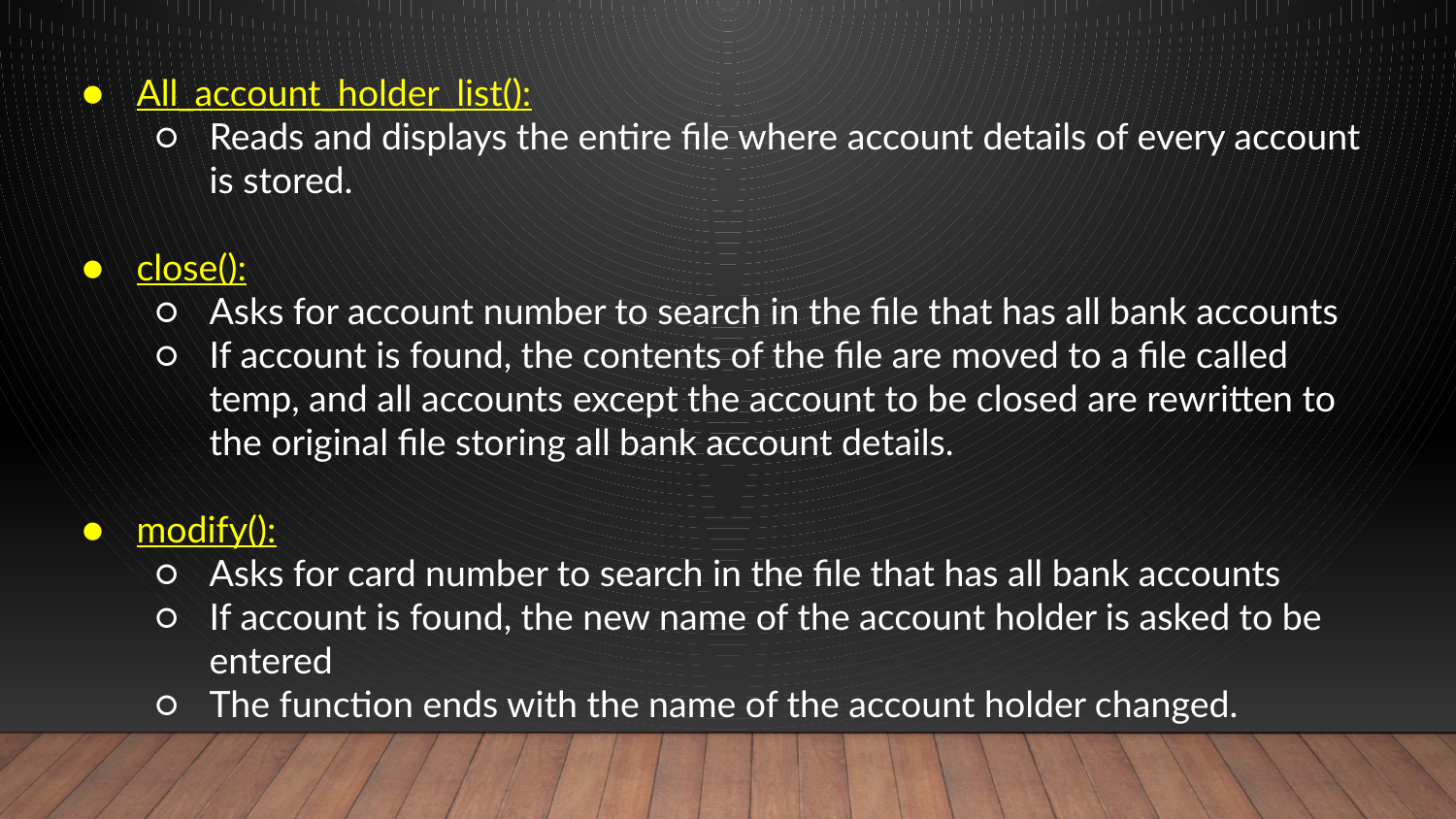

All_account_holder_list():
Reads and displays the entire file where account details of every account is stored.

close():
Asks for account number to search in the file that has all bank accounts
If account is found, the contents of the file are moved to a file called temp, and all accounts except the account to be closed are rewritten to the original file storing all bank account details.

modify():
Asks for card number to search in the file that has all bank accounts
If account is found, the new name of the account holder is asked to be entered
The function ends with the name of the account holder changed.